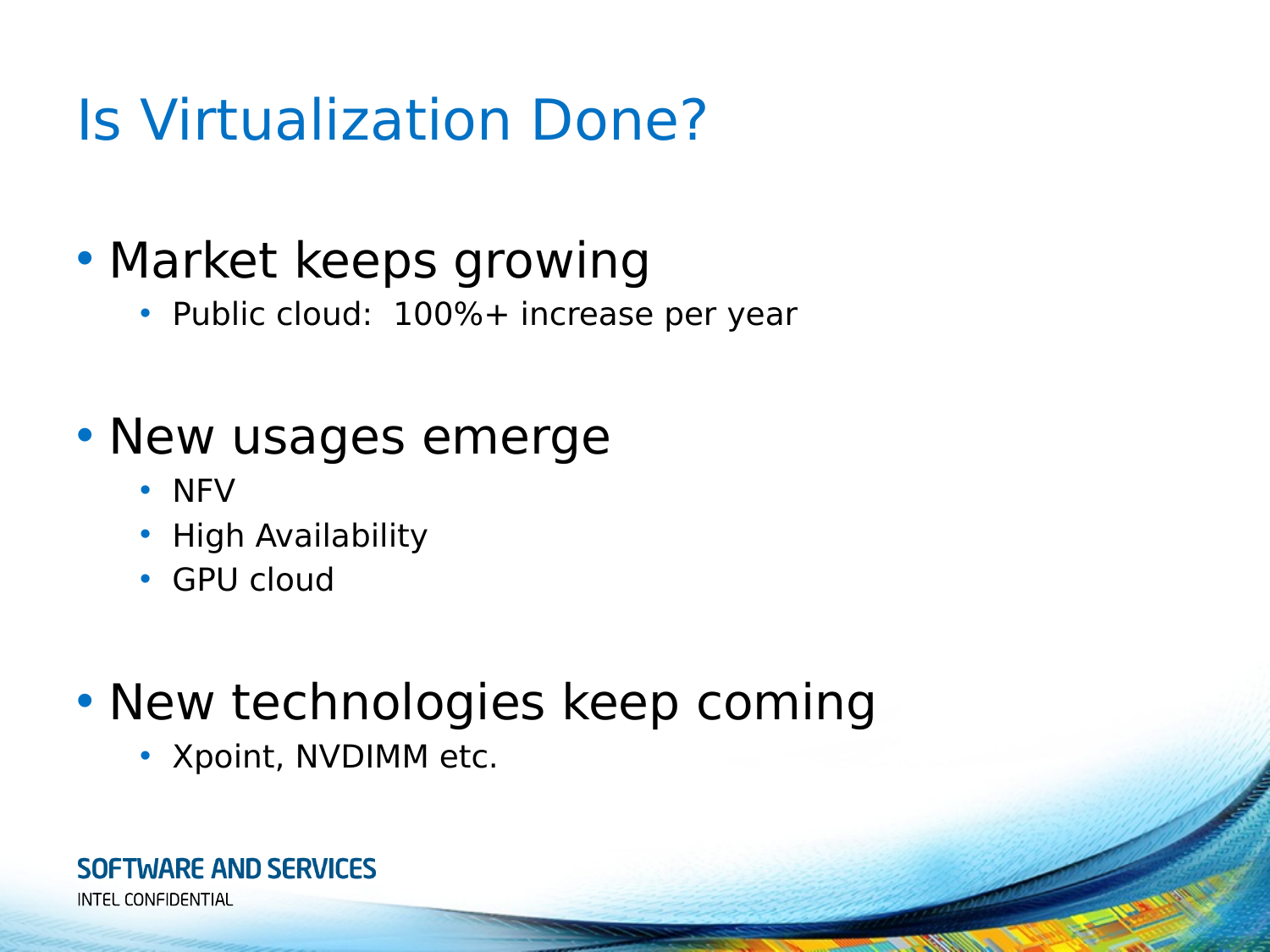

# Is Virtualization Done?
Market keeps growing
Public cloud:  100%+ increase per year

New usages emerge
NFV
High Availability
GPU cloud

New technologies keep coming
Xpoint, NVDIMM etc.